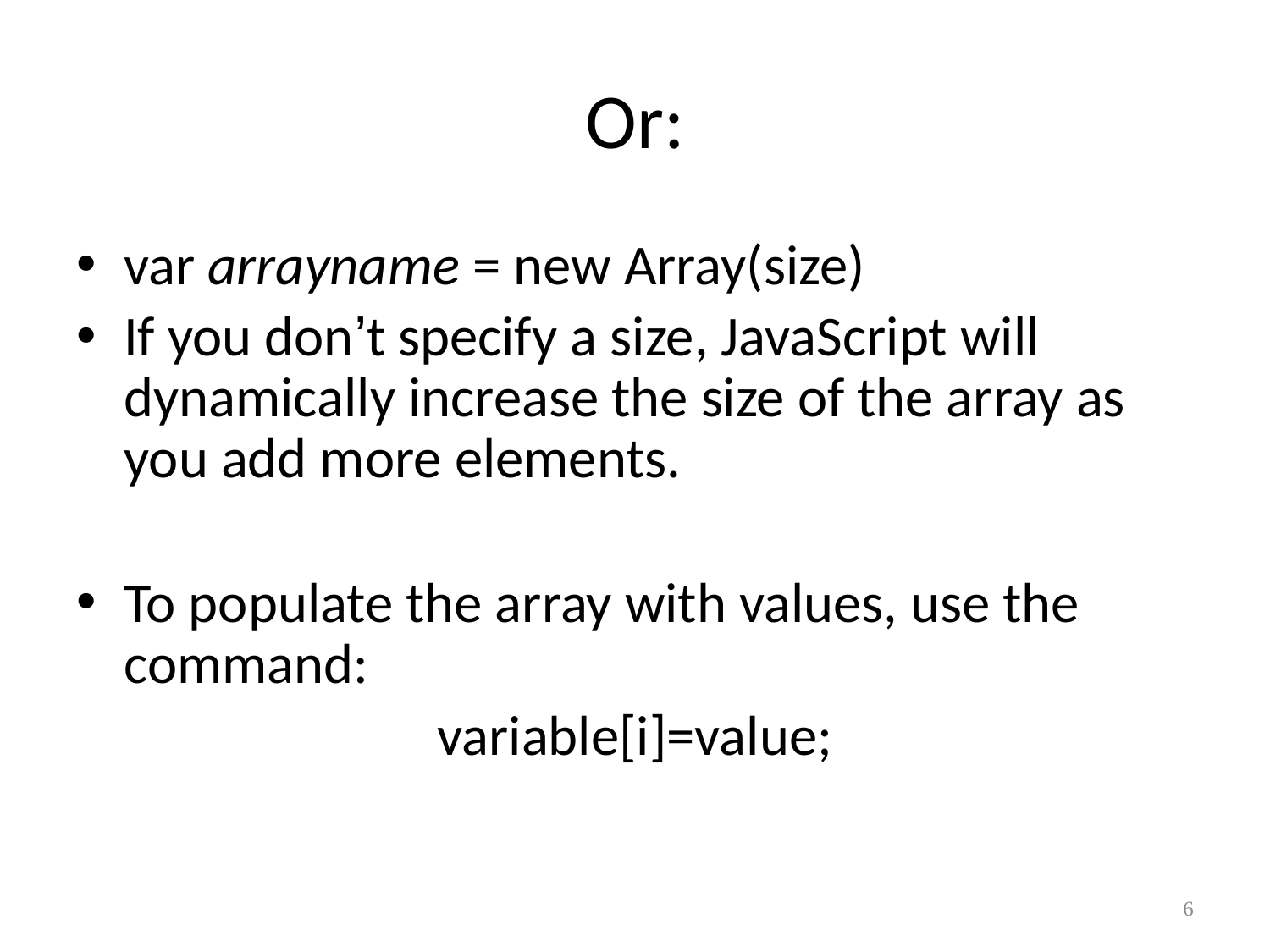

# Or:
var arrayname = new Array(size)
If you don’t specify a size, JavaScript will dynamically increase the size of the array as you add more elements.

To populate the array with values, use the command:
variable[i]=value;

6